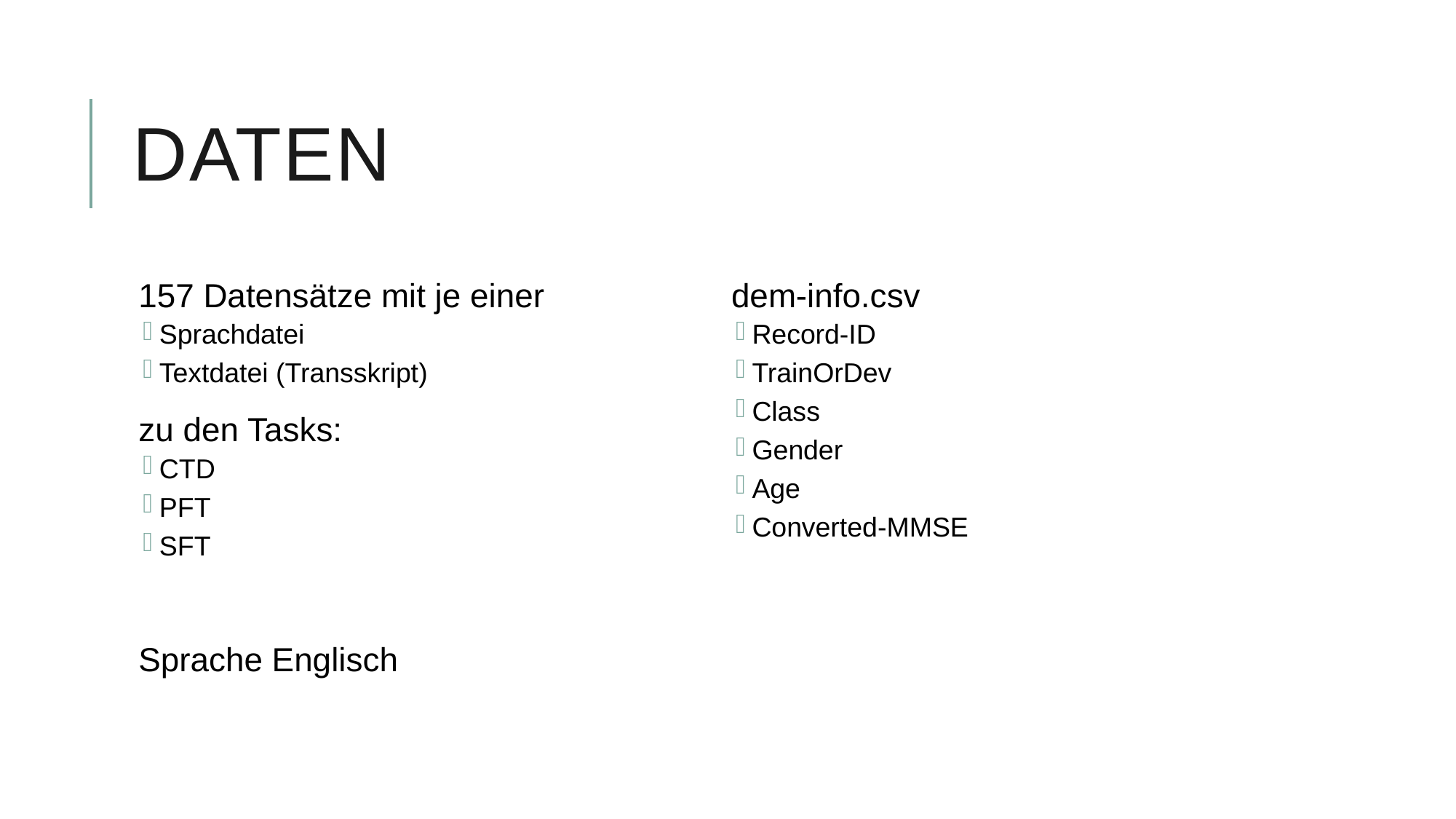

# Daten
157 Datensätze mit je einer
Sprachdatei
Textdatei (Transskript)
zu den Tasks:
CTD
PFT
SFT

Sprache Englisch
dem-info.csv
Record-ID
TrainOrDev
Class
Gender
Age
Converted-MMSE